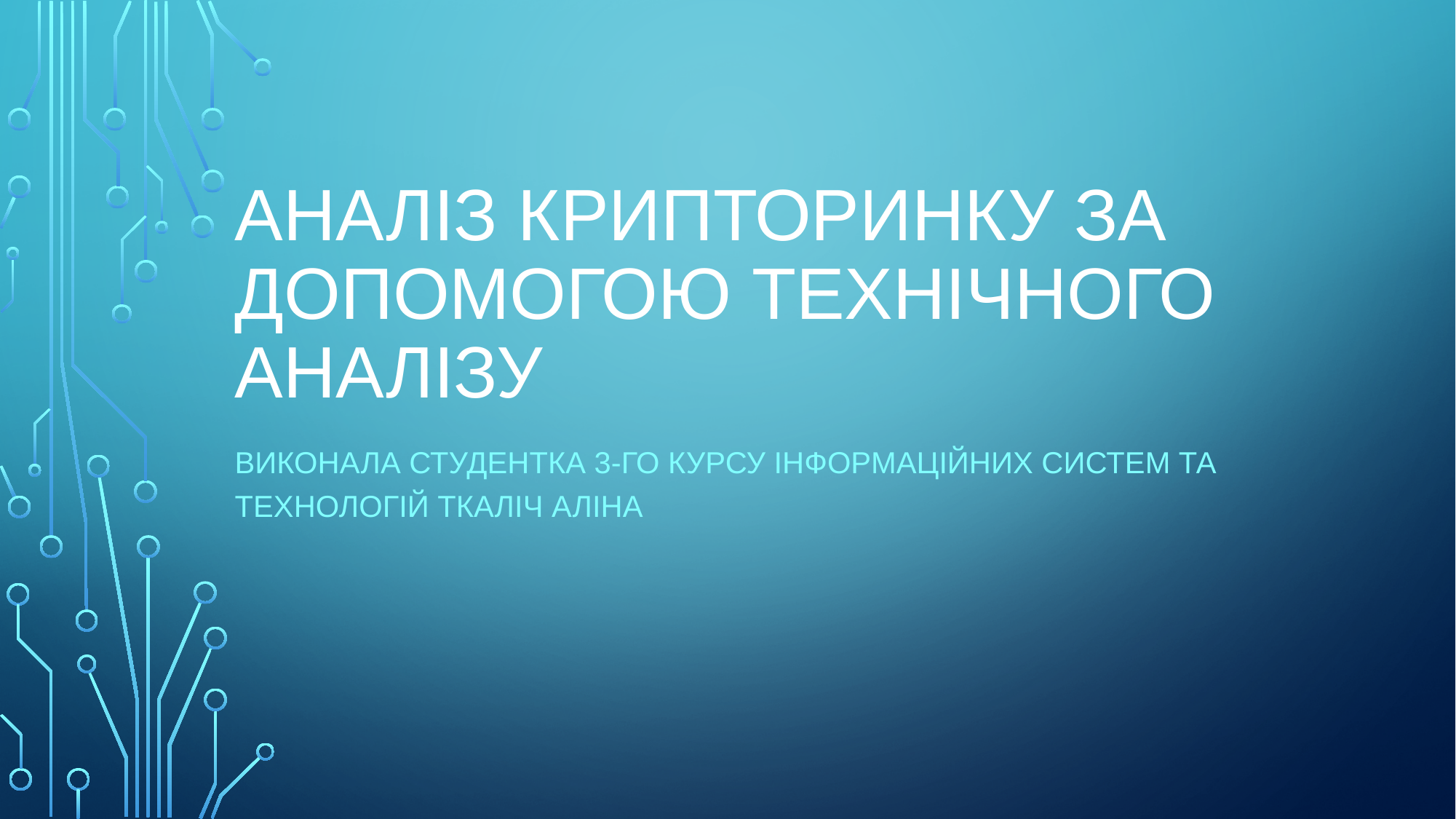

# Аналіз крипторинку за допомогою технічного аналізу
Виконала студентка 3-го курсу інформаційних систем та технологій Ткаліч Аліна